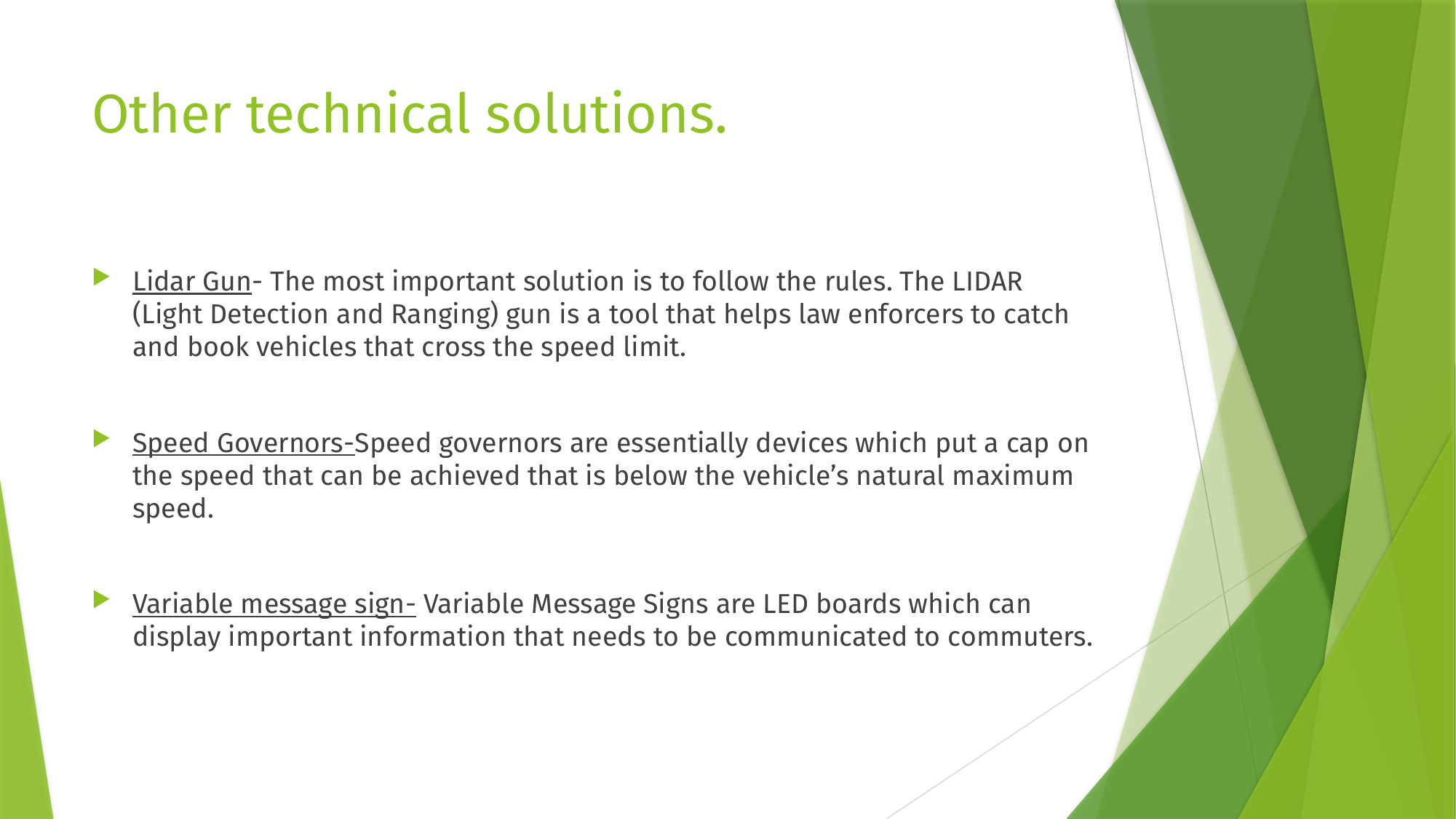

# Other technical solutions.
Lidar Gun- The most important solution is to follow the rules. The LIDAR (Light Detection and Ranging) gun is a tool that helps law enforcers to catch and book vehicles that cross the speed limit.

Speed Governors-Speed governors are essentially devices which put a cap on the speed that can be achieved that is below the vehicle’s natural maximum speed.

Variable message sign- Variable Message Signs are LED boards which can display important information that needs to be communicated to commuters.